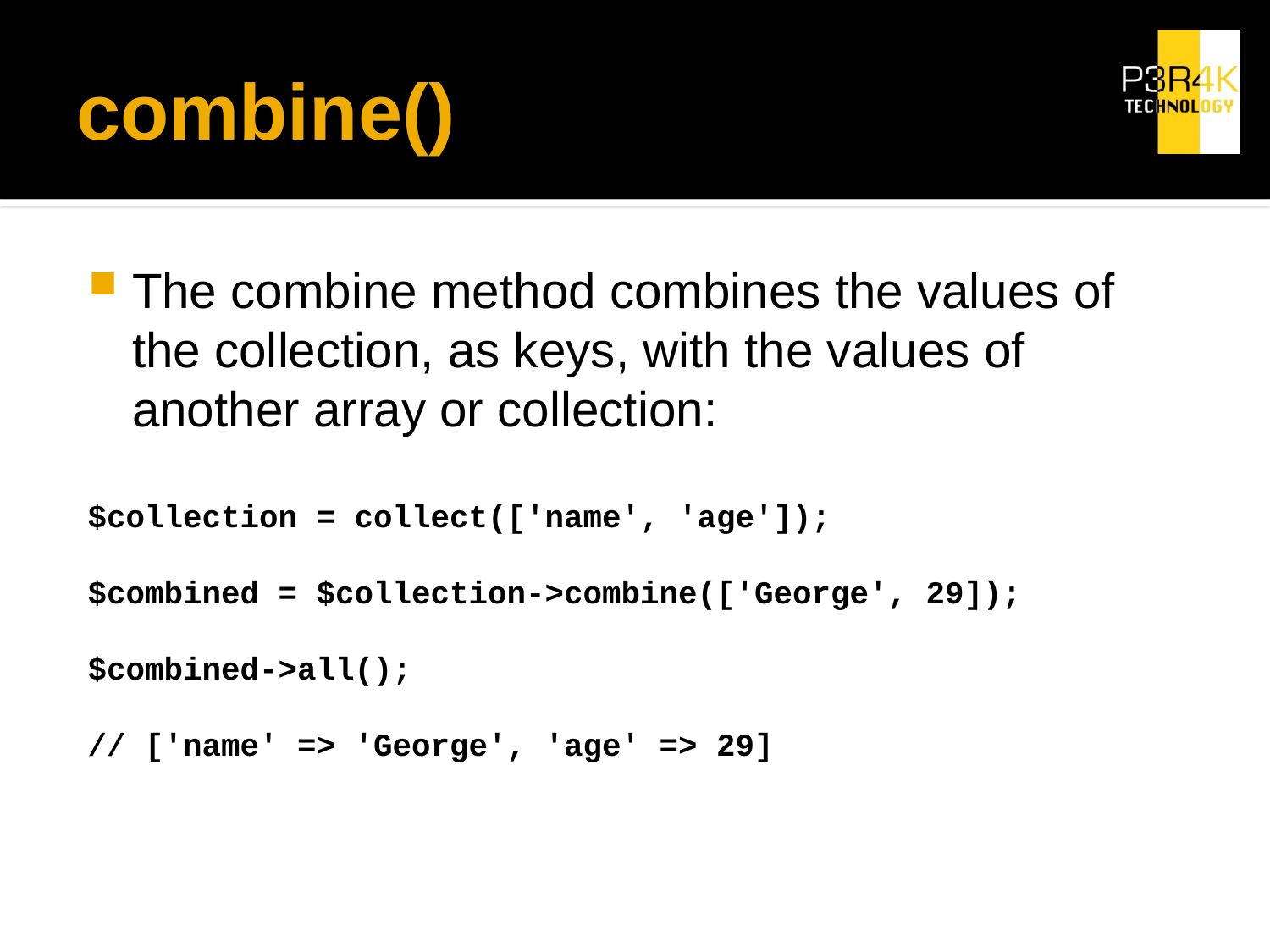

# combine()
The combine method combines the values of the collection, as keys, with the values of another array or collection:

$collection = collect(['name', 'age']);

$combined = $collection->combine(['George', 29]);

$combined->all();

// ['name' => 'George', 'age' => 29]